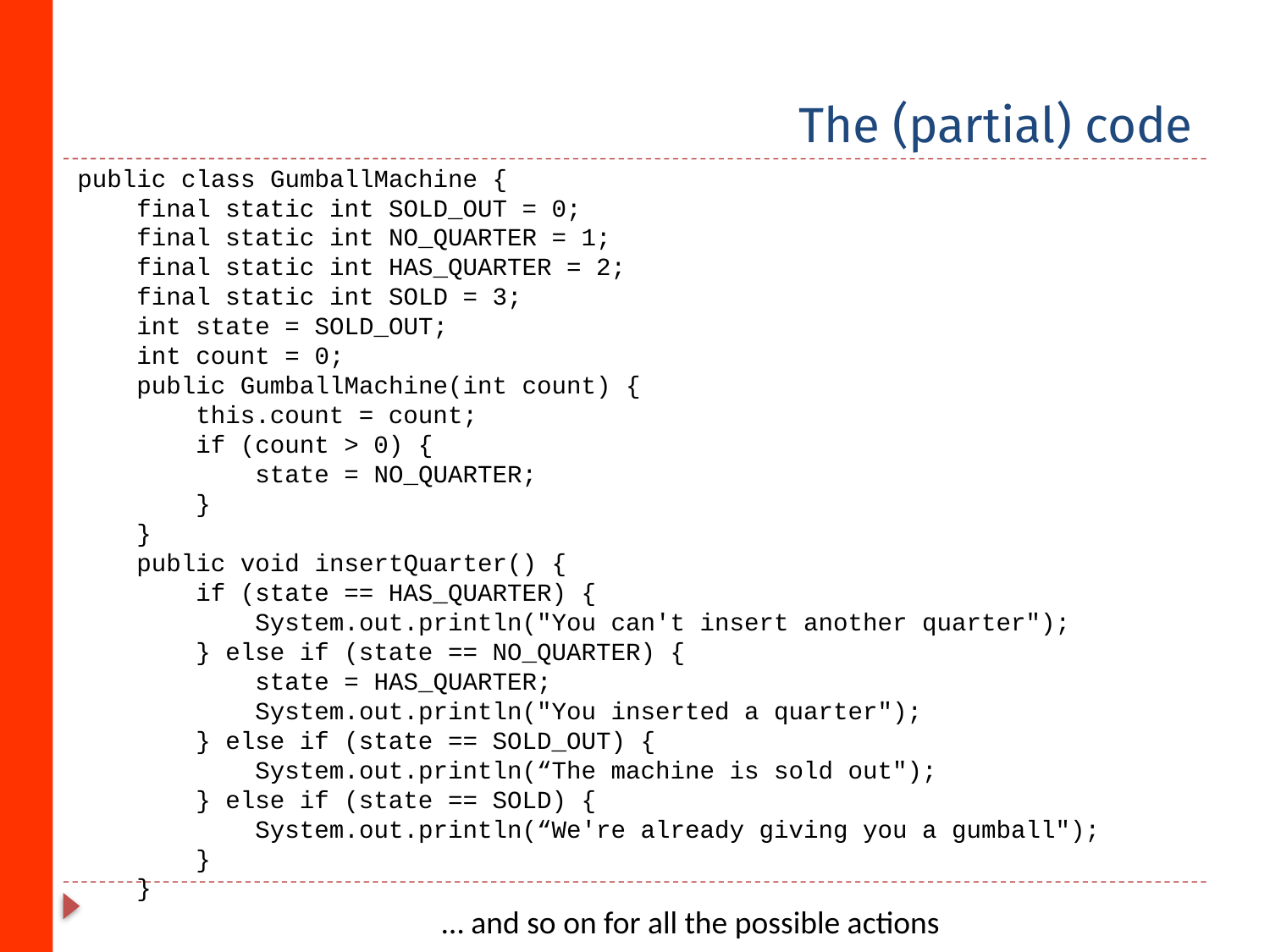

# The (partial) code
public class GumballMachine {
    final static int SOLD_OUT = 0;
    final static int NO_QUARTER = 1;
    final static int HAS_QUARTER = 2;
    final static int SOLD = 3;
    int state = SOLD_OUT;
    int count = 0;
    public GumballMachine(int count) {
        this.count = count;
        if (count > 0) {
            state = NO_QUARTER;
        }
    }
    public void insertQuarter() {
        if (state == HAS_QUARTER) {
            System.out.println("You can't insert another quarter");
        } else if (state == NO_QUARTER) {
            state = HAS_QUARTER;
            System.out.println("You inserted a quarter");
        } else if (state == SOLD_OUT) {
            System.out.println(“The machine is sold out");
        } else if (state == SOLD) {
            System.out.println(“We're already giving you a gumball");
        }
    }

… and so on for all the possible actions